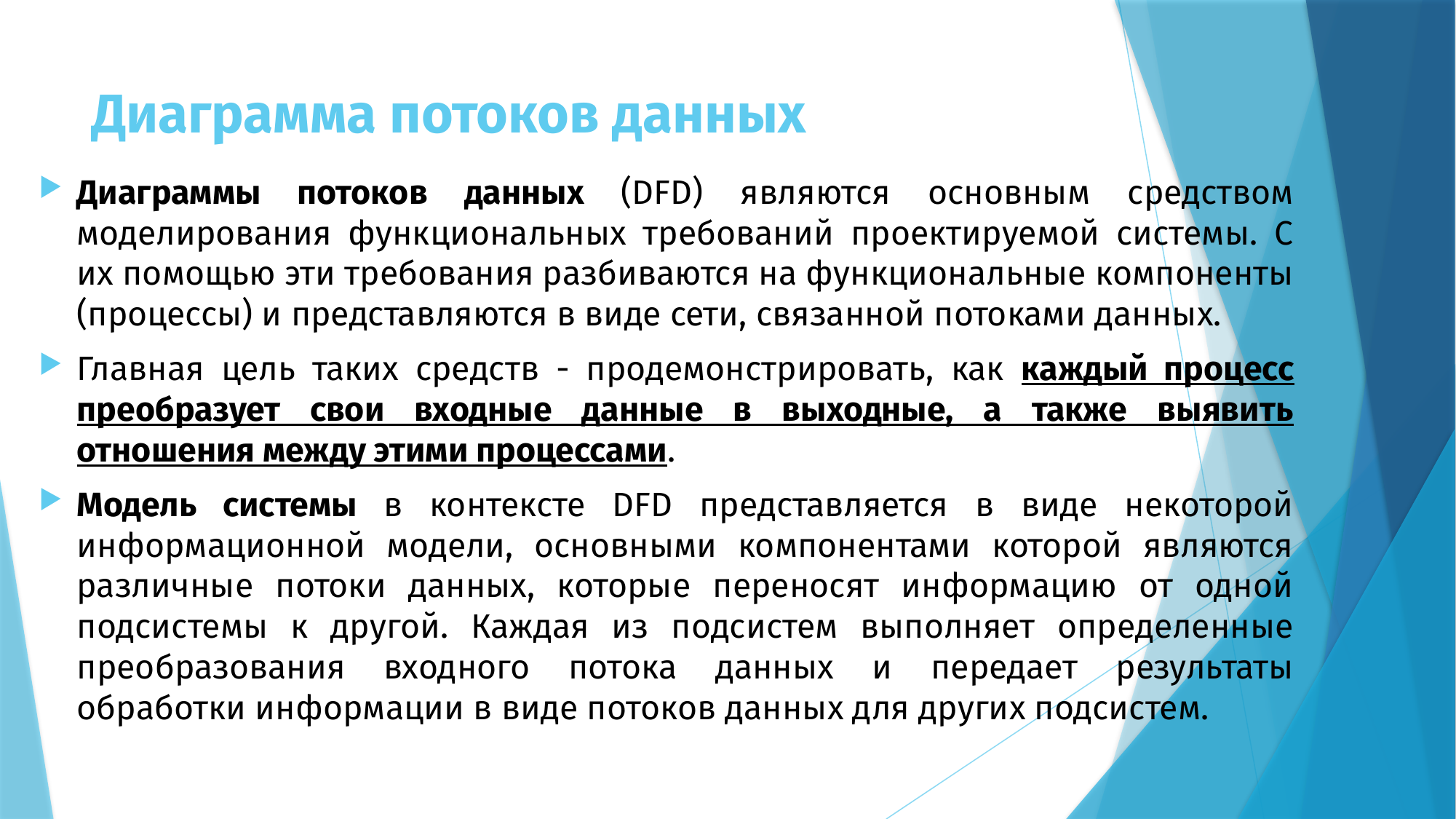

# Диаграмма потоков данных
Диаграммы потоков данных (DFD) являются основным средством моделирования функциональных требований проектируемой системы. С их помощью эти требования разбиваются на функциональные компоненты (процессы) и представляются в виде сети, связанной потоками данных.
Главная цель таких средств - продемонстрировать, как каждый процесс преобразует свои входные данные в выходные, а также выявить отношения между этими процессами.
Модель системы в контексте DFD представляется в виде некоторой информационной модели, основными компонентами которой являются различные потоки данных, которые переносят информацию от одной подсистемы к другой. Каждая из подсистем выполняет определенные преобразования входного потока данных и передает результаты обработки информации в виде потоков данных для других подсистем.